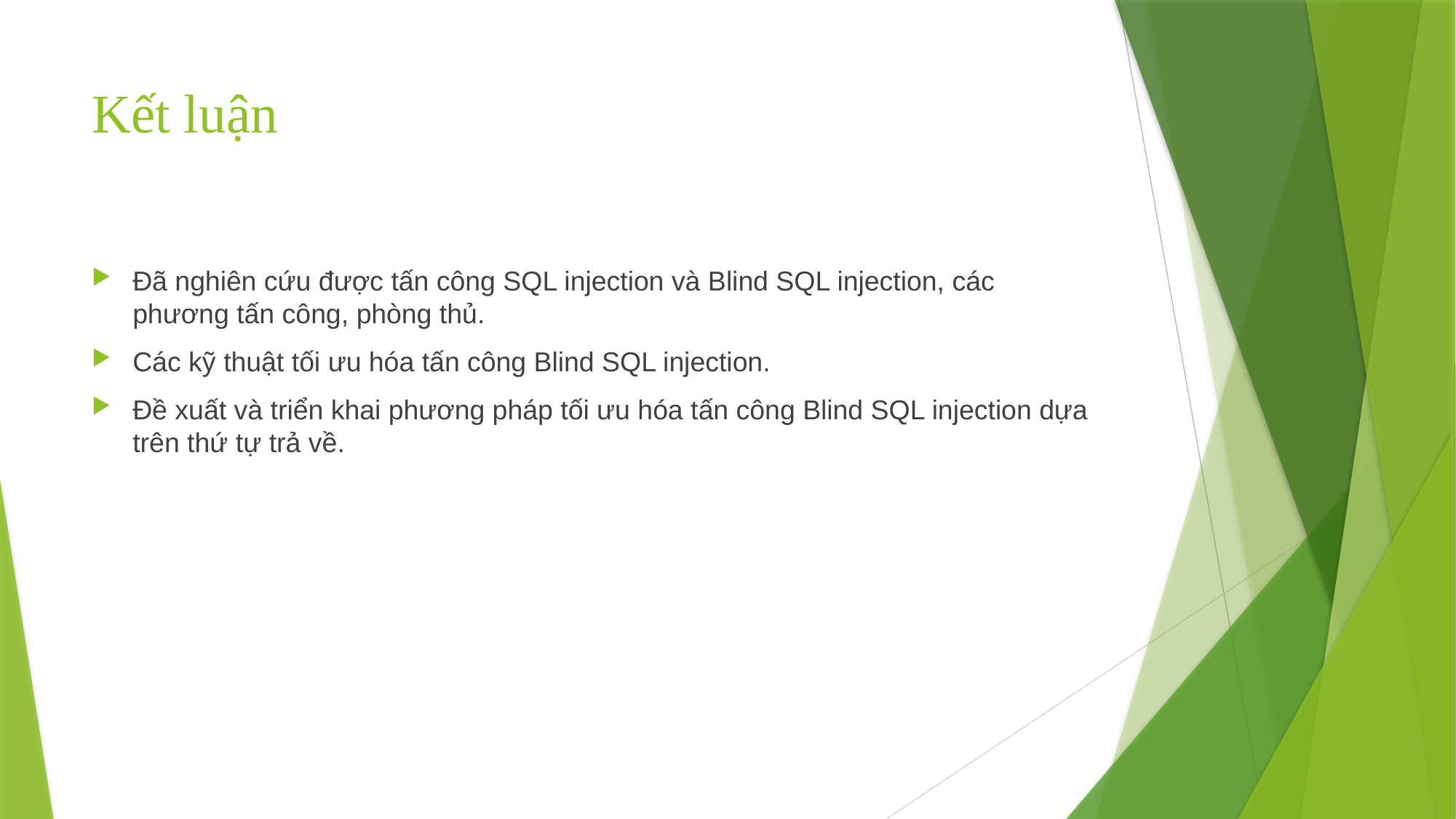

# Kết luận
Đã nghiên cứu được tấn công SQL injection và Blind SQL injection, các phương tấn công, phòng thủ.
Các kỹ thuật tối ưu hóa tấn công Blind SQL injection.
Đề xuất và triển khai phương pháp tối ưu hóa tấn công Blind SQL injection dựa trên thứ tự trả về.